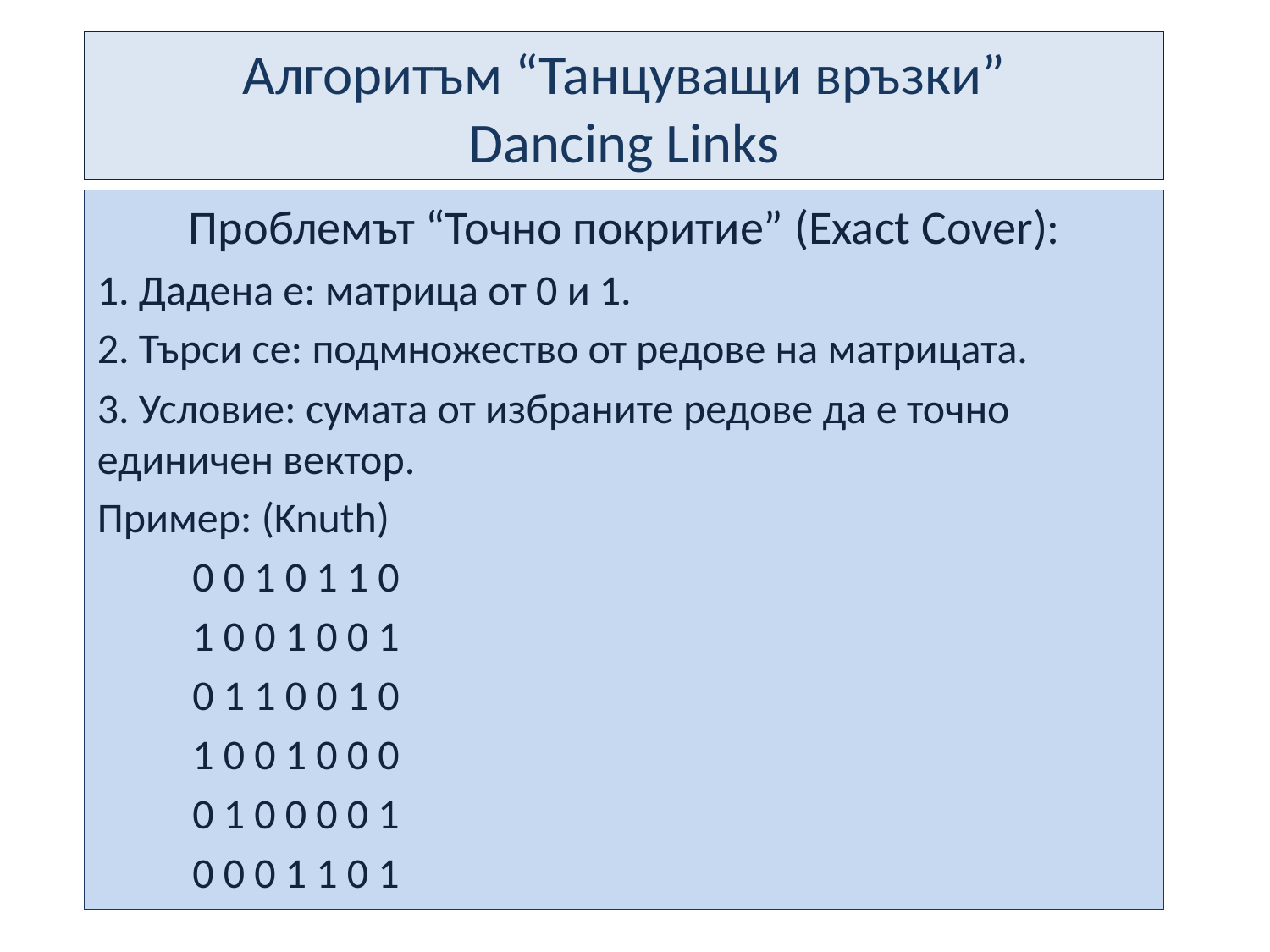

# Алгоритъм “Танцуващи връзки” Dancing Links
Проблемът “Точно покритие” (Exact Cover):
1. Дадена е: матрица от 0 и 1.
2. Търси се: подмножество от редове на матрицата.
3. Условие: сумата от избраните редове да е точно единичен вектор.
Пример: (Knuth)
	0 0 1 0 1 1 0
	1 0 0 1 0 0 1
	0 1 1 0 0 1 0
	1 0 0 1 0 0 0
	0 1 0 0 0 0 1
	0 0 0 1 1 0 1